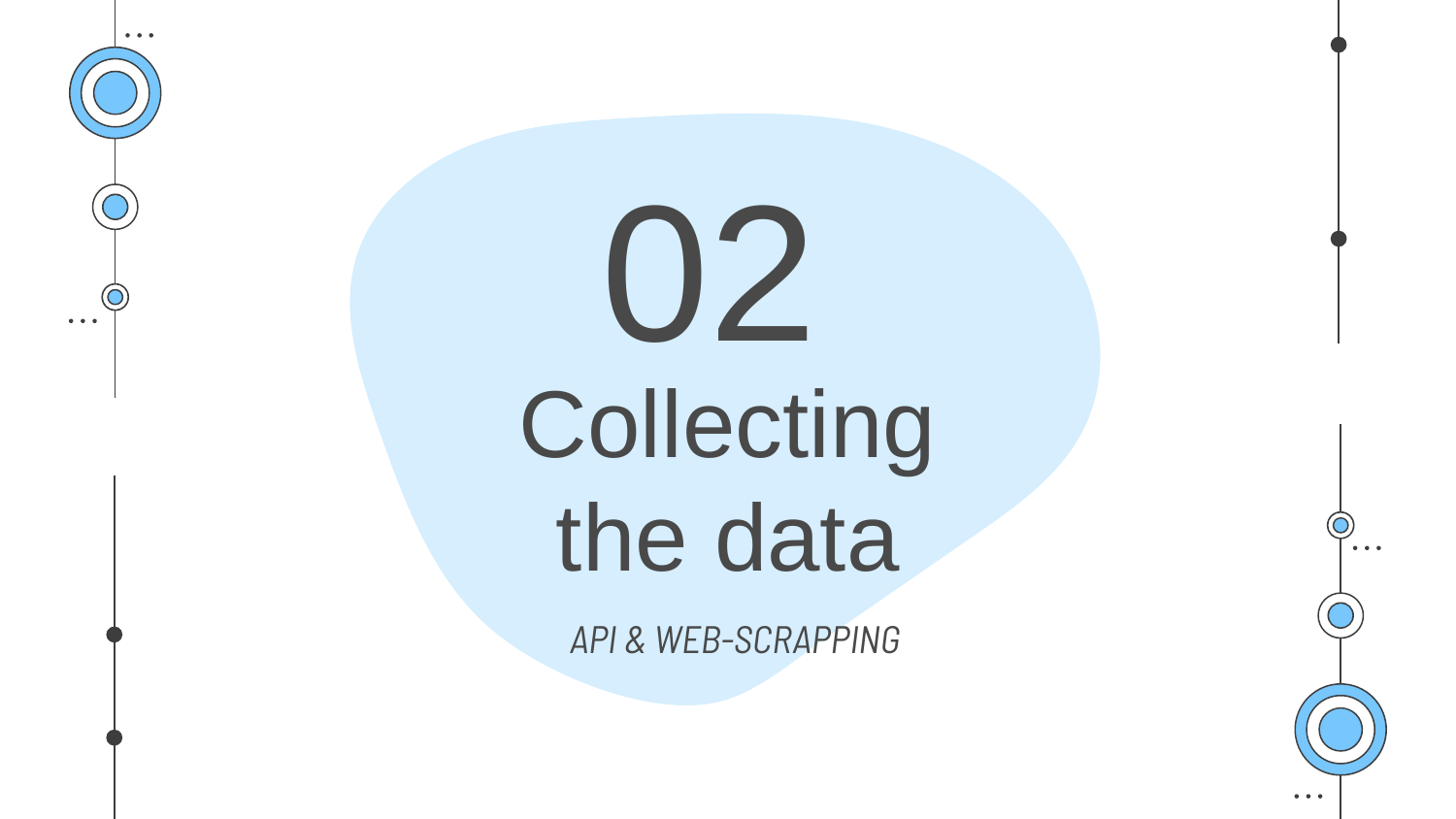

02
# Collecting the data
API & WEB-SCRAPPING